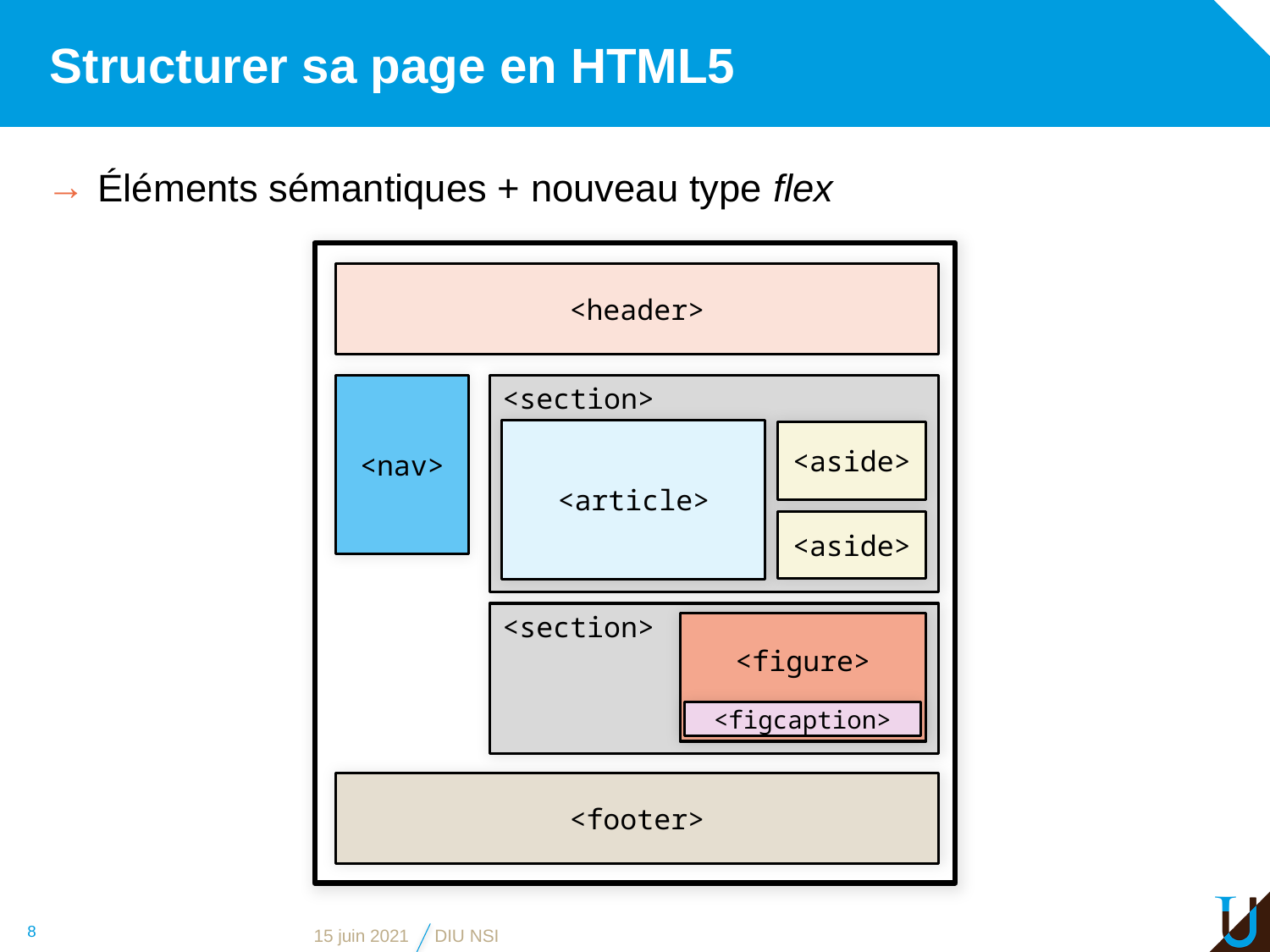

# Structurer sa page en HTML5
Éléments sémantiques + nouveau type flex

<header>
<nav>
<section>
<article>
<aside>
<aside>
<section>
<figure>

<figcaption>
<footer>
8
15 juin 2021
DIU NSI